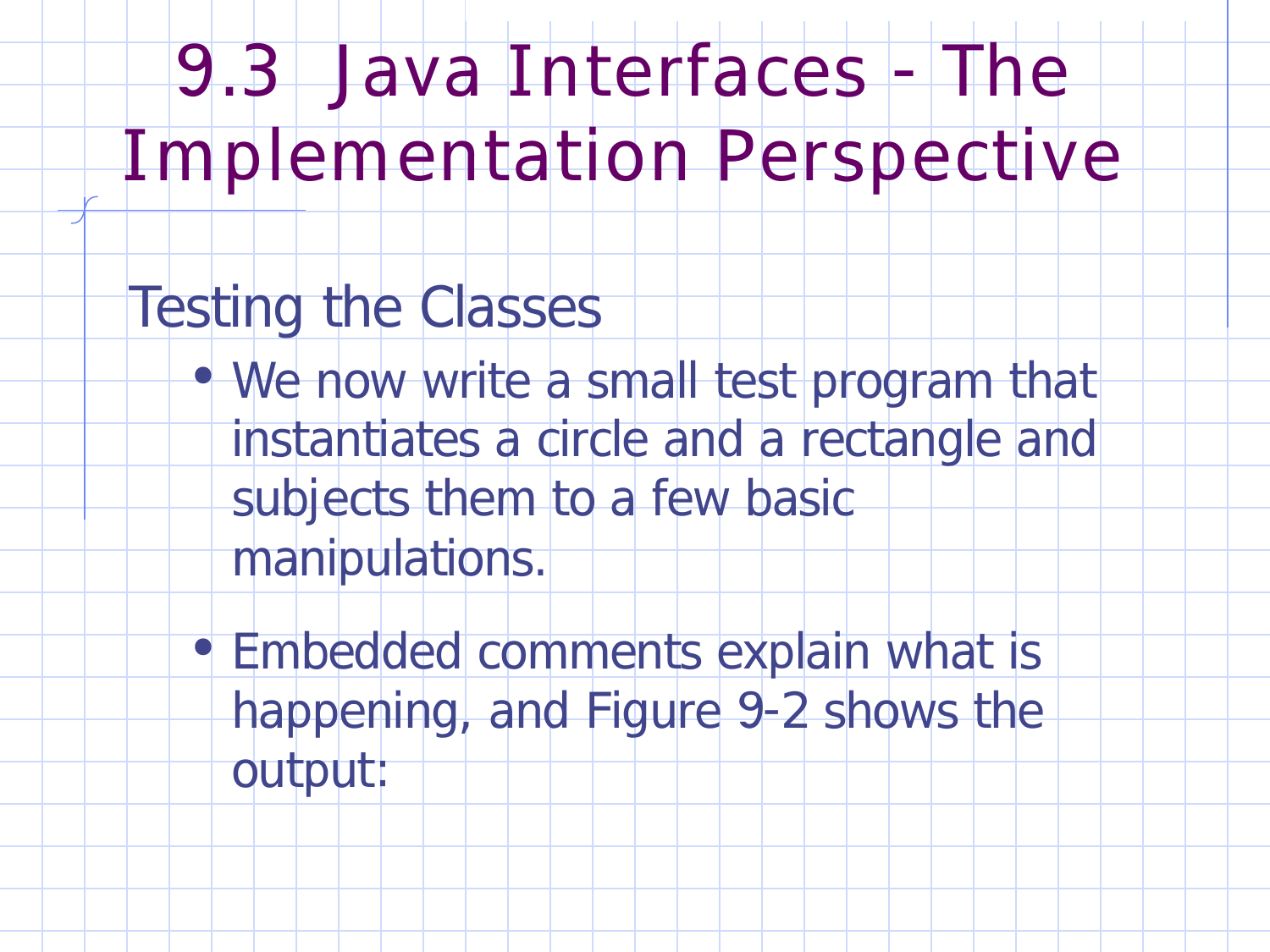

# 9.3  Java Interfaces - The Implementation Perspective
Testing the Classes
We now write a small test program that instantiates a circle and a rectangle and subjects them to a few basic manipulations.

Embedded comments explain what is happening, and Figure 9-2 shows the output: